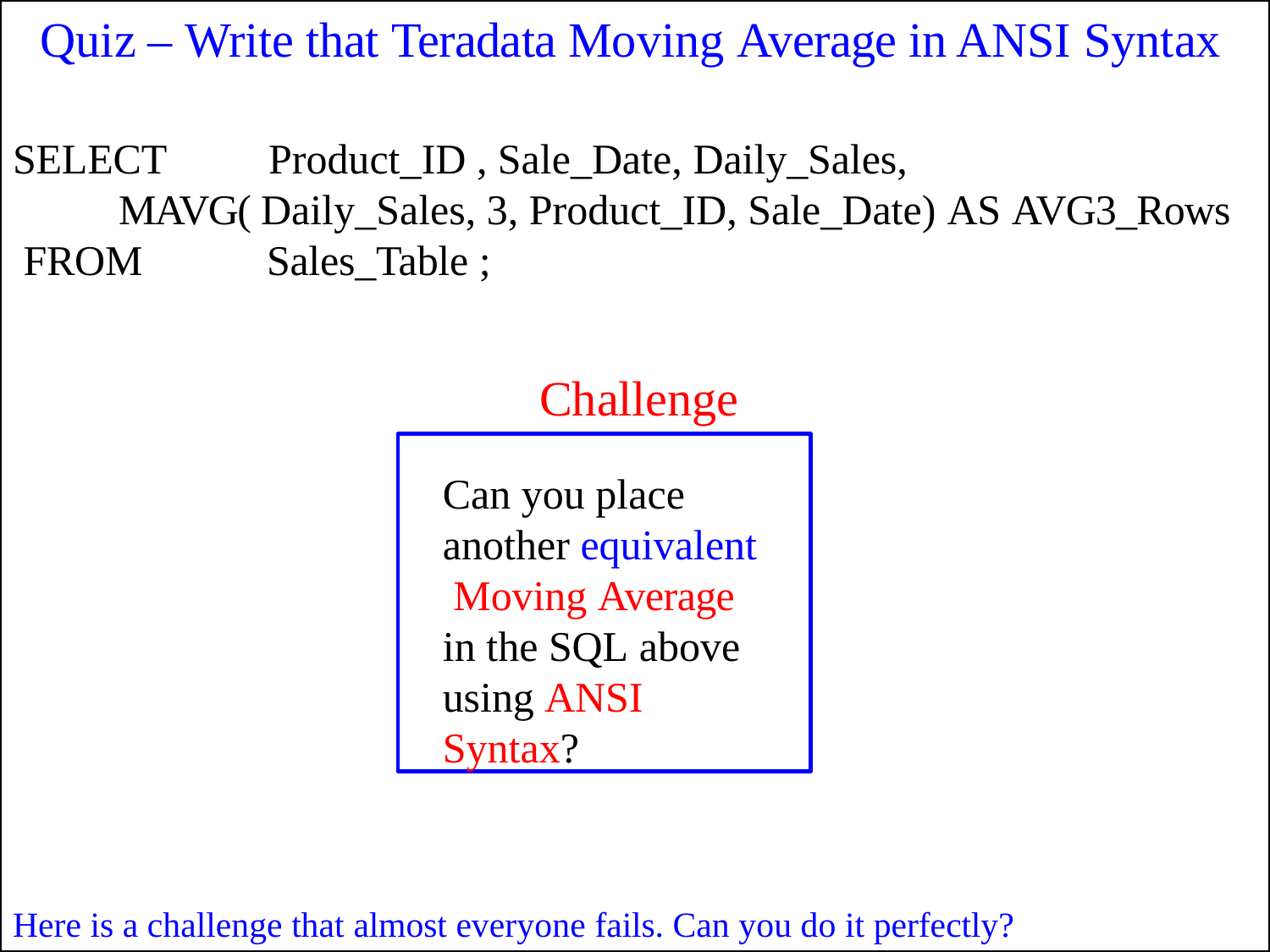

# Quiz – Write that Teradata Moving Average in ANSI Syntax
SELECT	Product_ID , Sale_Date, Daily_Sales,
MAVG( Daily_Sales, 3, Product_ID, Sale_Date) AS AVG3_Rows  FROM	Sales_Table ;

Challenge
Can you place  another equivalent  Moving Average  in the SQL above
using ANSI Syntax?
Here is a challenge that almost everyone fails. Can you do it perfectly?